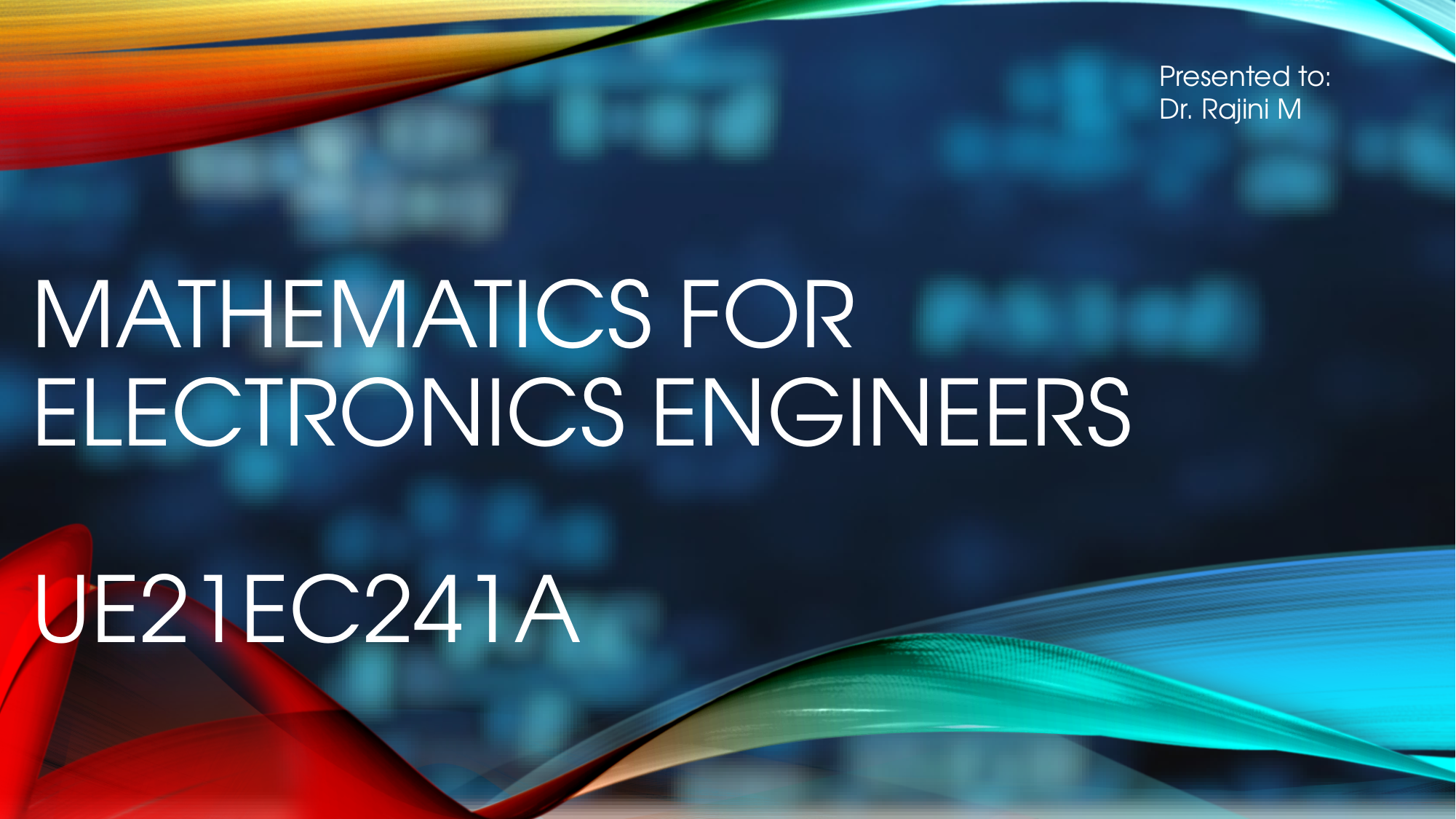

Presented to:
Dr. Rajini M
# MATHEMATICS FOR ELECTRONICS engineers UE21EC241A